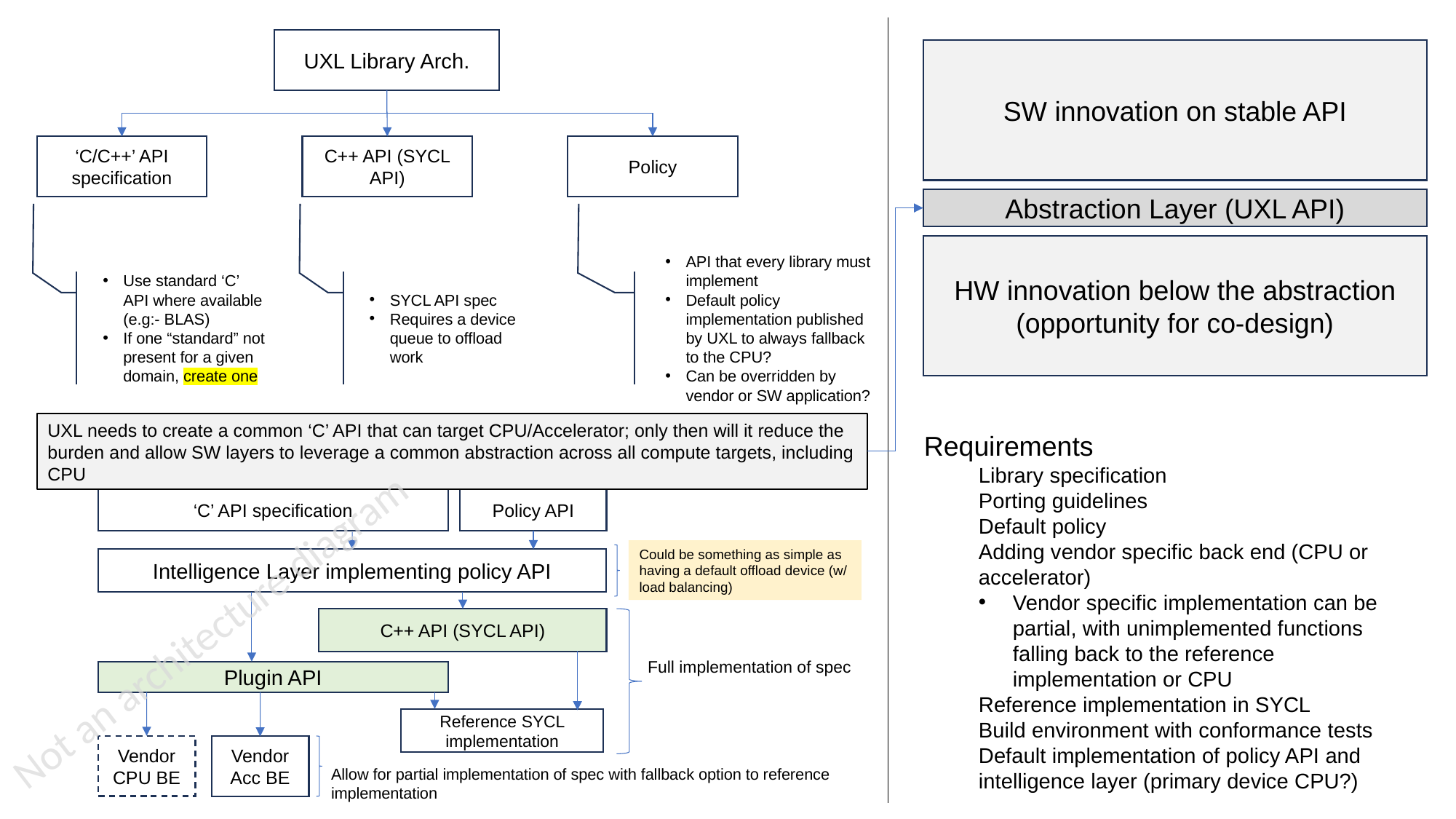

UXL Library Arch.
SW innovation on stable API
C++ API (SYCL API)
Policy
‘C/C++’ API specification
Abstraction Layer (UXL API)
HW innovation below the abstraction (opportunity for co-design)
Use standard ‘C’ API where available (e.g:- BLAS)
If one “standard” not present for a given domain, create one
SYCL API spec
Requires a device queue to offload work
API that every library must implement
Default policy implementation published by UXL to always fallback to the CPU?
Can be overridden by vendor or SW application?
UXL needs to create a common ‘C’ API that can target CPU/Accelerator; only then will it reduce the burden and allow SW layers to leverage a common abstraction across all compute targets, including CPU
Requirements
Library specification
Porting guidelines
Default policy
Adding vendor specific back end (CPU or accelerator)
Vendor specific implementation can be partial, with unimplemented functions falling back to the reference implementation or CPU
Reference implementation in SYCL
Build environment with conformance tests
Default implementation of policy API and intelligence layer (primary device CPU?)
‘C’ API specification
Policy API
Could be something as simple as having a default offload device (w/ load balancing)

Intelligence Layer implementing policy API
Not an architecture diagram
C++ API (SYCL API)

Full implementation of spec
Plugin API
Reference SYCL implementation
Vendor CPU BE

Vendor Acc BE
Allow for partial implementation of spec with fallback option to reference implementation